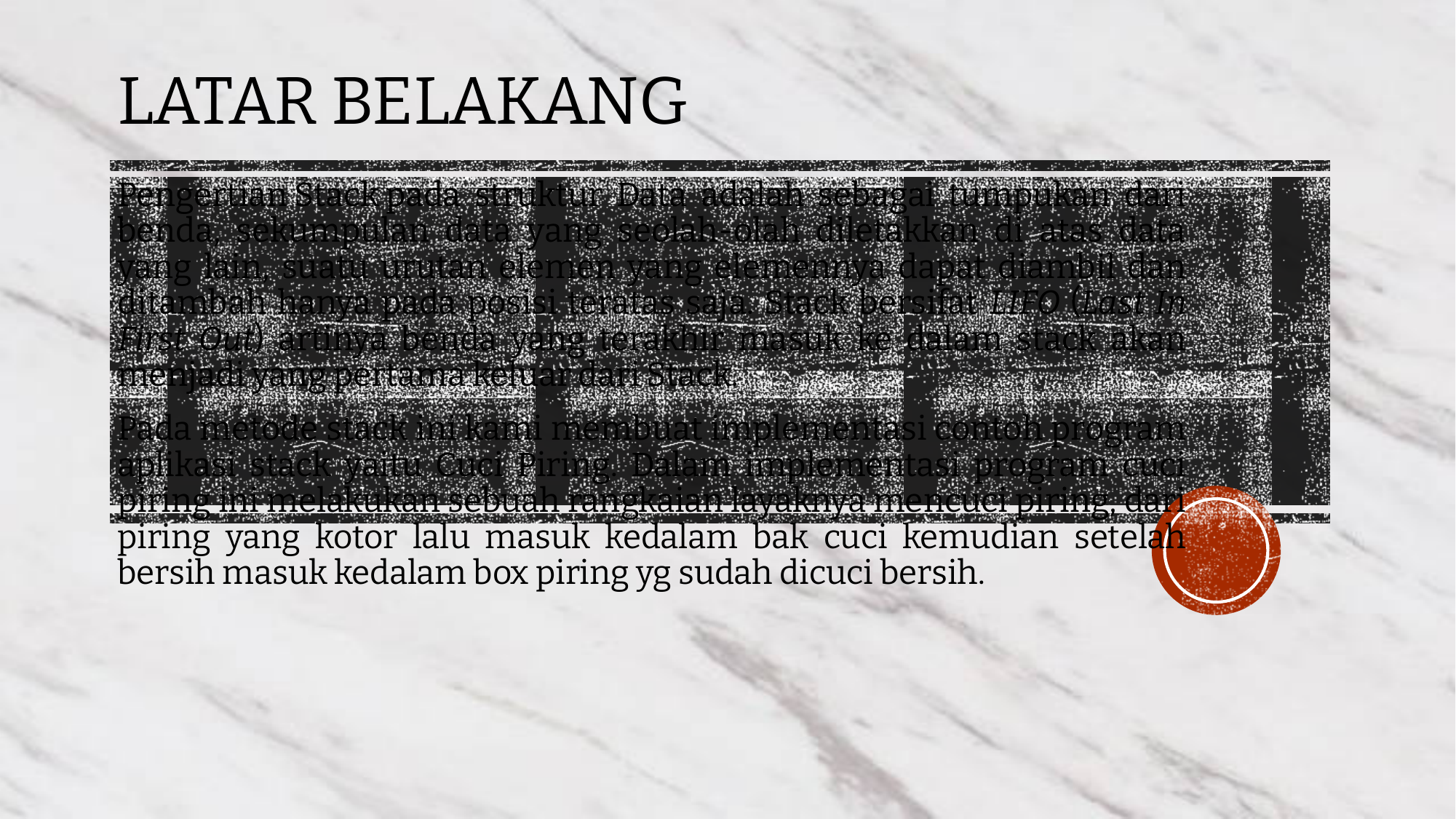

# Latar Belakang
Pengertian Stack pada struktur Data adalah sebagai tumpukan dari benda, sekumpulan data yang seolah-olah diletakkan di atas data yang lain, suatu urutan elemen yang elemennya dapat diambil dan ditambah hanya pada posisi teratas saja. Stack bersifat LIFO (Last In First Out) artinya benda yang terakhir masuk ke dalam stack akan menjadi yang pertama keluar dari Stack.
Pada metode stack ini kami membuat implementasi contoh program aplikasi stack yaitu Cuci Piring. Dalam implementasi program cuci piring ini melakukan sebuah rangkaian layaknya mencuci piring, dari piring yang kotor lalu masuk kedalam bak cuci kemudian setelah bersih masuk kedalam box piring yg sudah dicuci bersih.